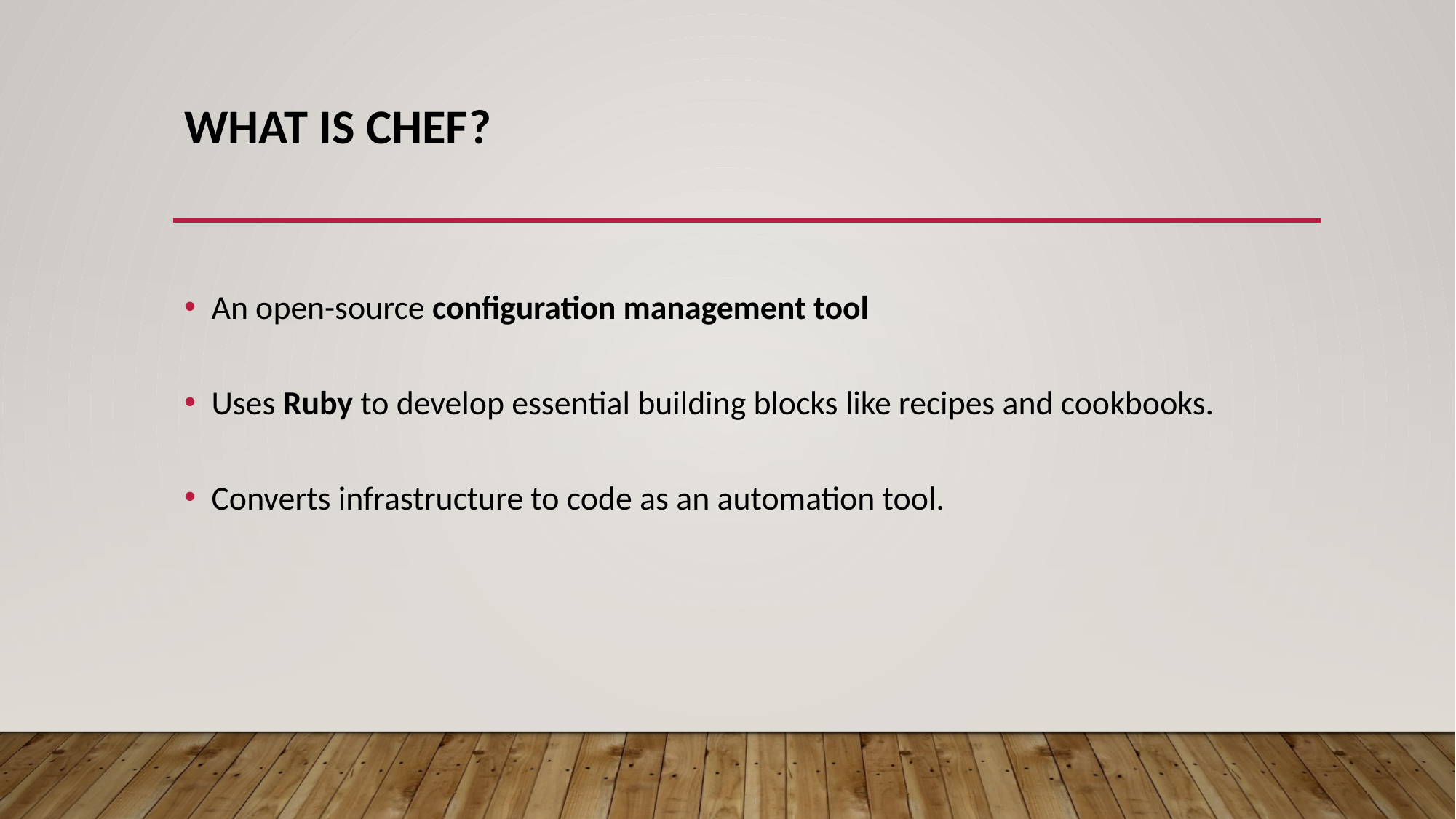

# What is Chef?
An open-source configuration management tool
Uses Ruby to develop essential building blocks like recipes and cookbooks.
Converts infrastructure to code as an automation tool.